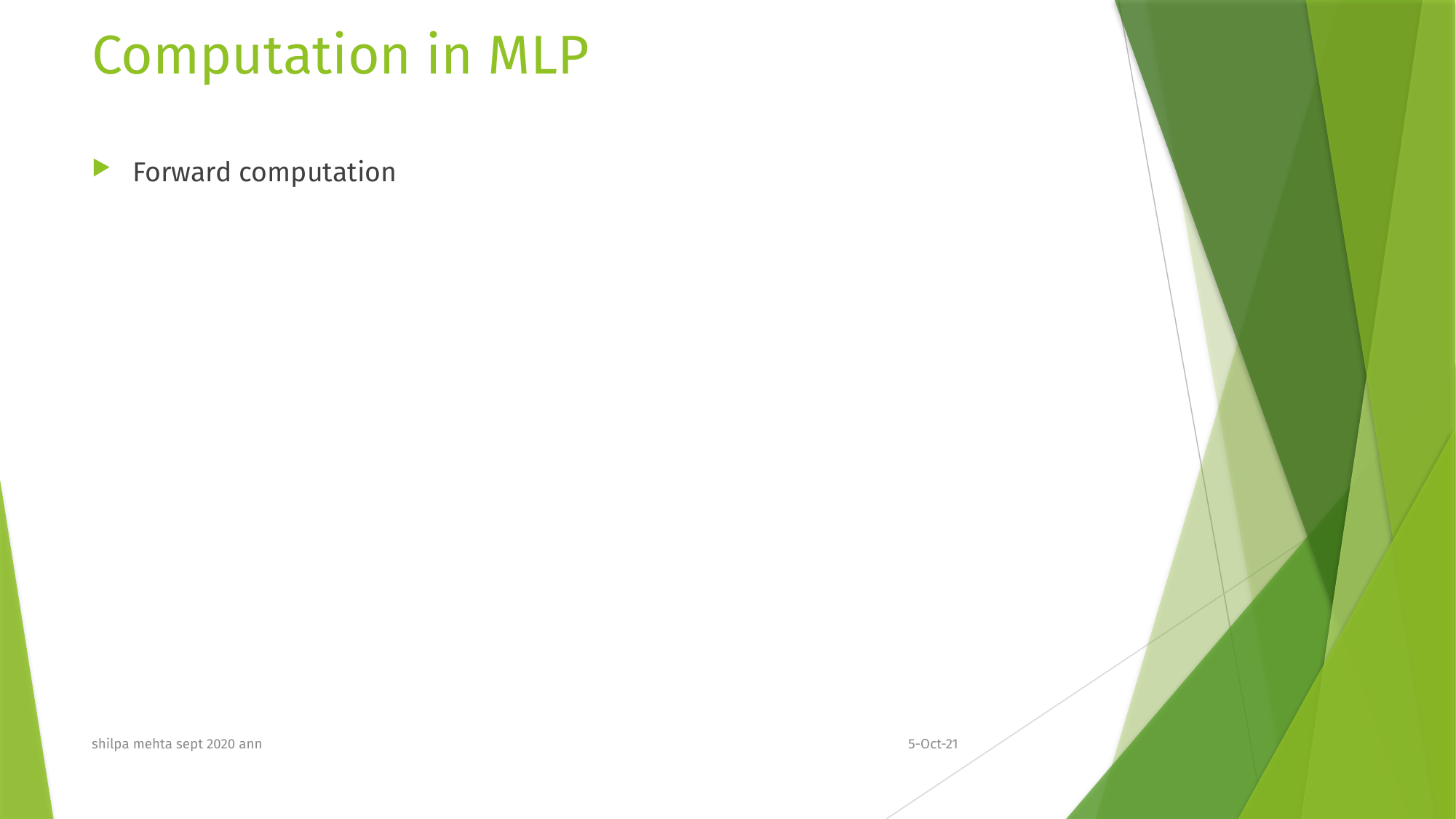

# Computation in MLP
Forward computation
shilpa mehta sept 2020 ann
5-Oct-21